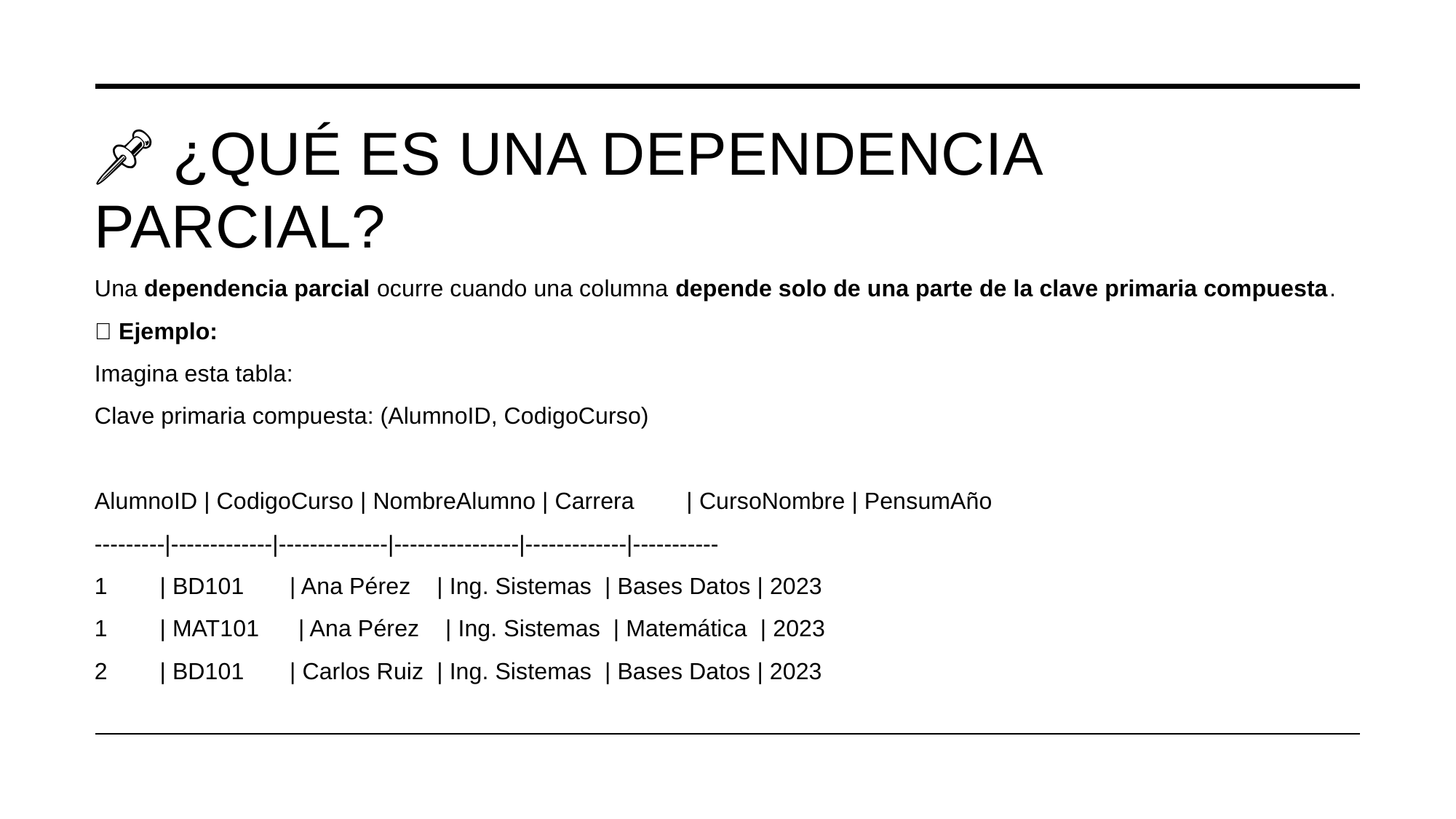

# 📌 ¿Qué es una dependencia parcial?
Una dependencia parcial ocurre cuando una columna depende solo de una parte de la clave primaria compuesta.
🧨 Ejemplo:
Imagina esta tabla:
Clave primaria compuesta: (AlumnoID, CodigoCurso)

AlumnoID | CodigoCurso | NombreAlumno | Carrera        | CursoNombre | PensumAño
---------|-------------|--------------|----------------|-------------|-----------
1        | BD101       | Ana Pérez    | Ing. Sistemas  | Bases Datos | 2023
1        | MAT101      | Ana Pérez    | Ing. Sistemas  | Matemática  | 2023
2        | BD101       | Carlos Ruiz  | Ing. Sistemas  | Bases Datos | 2023